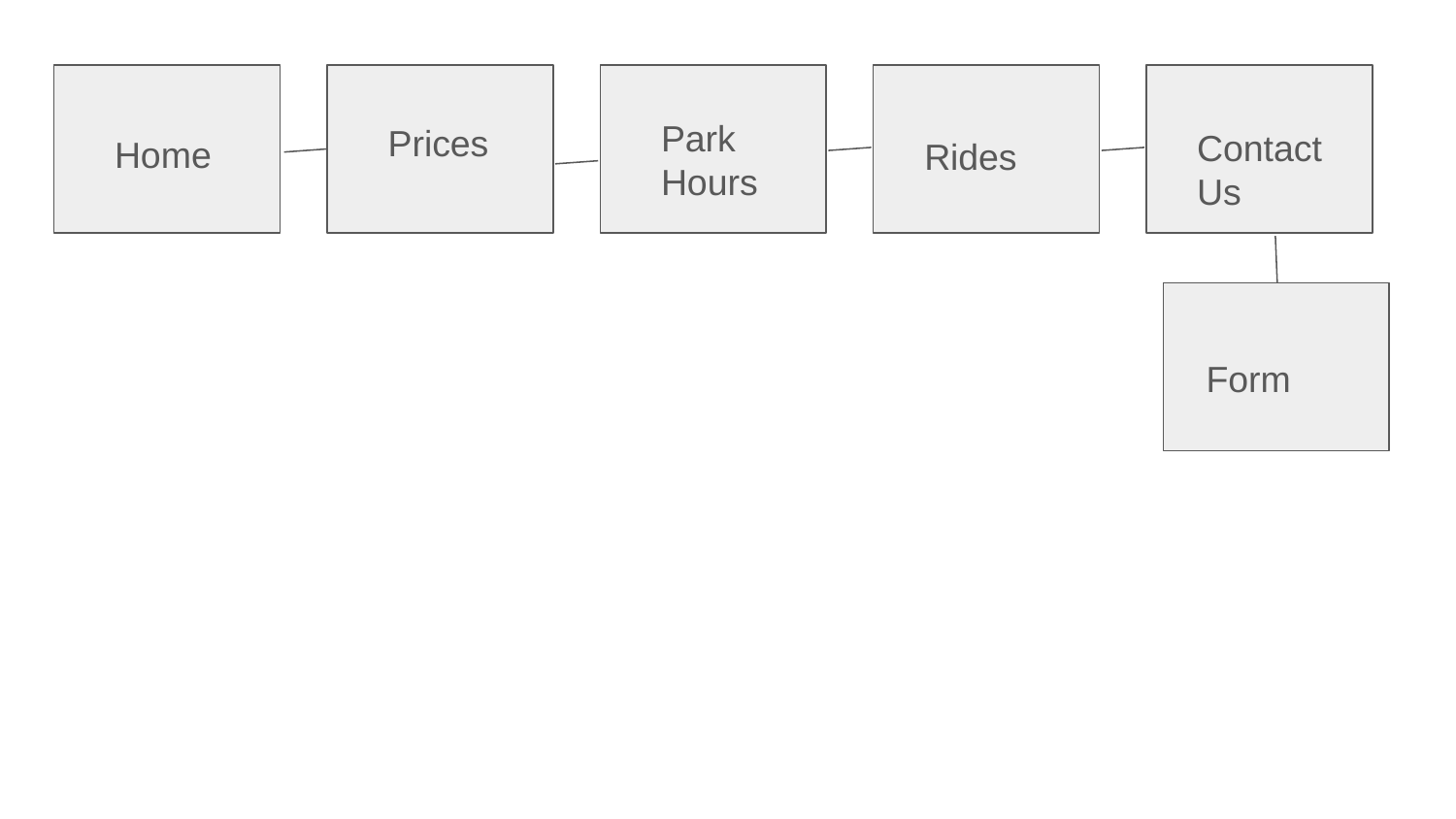

Park Hours
Prices
Contact Us
Home
Rides

Form